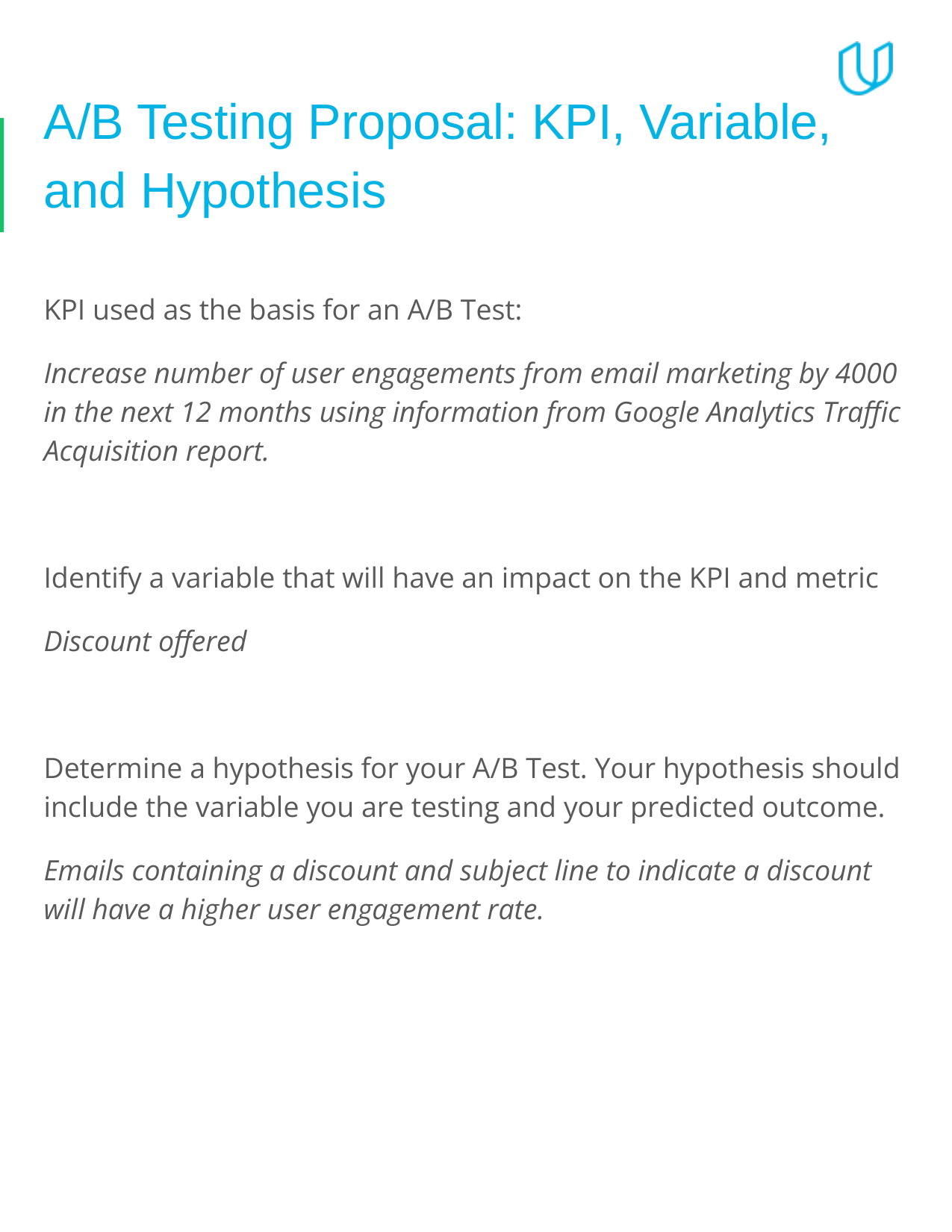

# A/B Testing Proposal: KPI, Variable, and Hypothesis

KPI used as the basis for an A/B Test:
Increase number of user engagements from email marketing by 4000 in the next 12 months using information from Google Analytics Traffic Acquisition report.

Identify a variable that will have an impact on the KPI and metric
Discount offered

Determine a hypothesis for your A/B Test. Your hypothesis should include the variable you are testing and your predicted outcome.
Emails containing a discount and subject line to indicate a discount will have a higher user engagement rate.